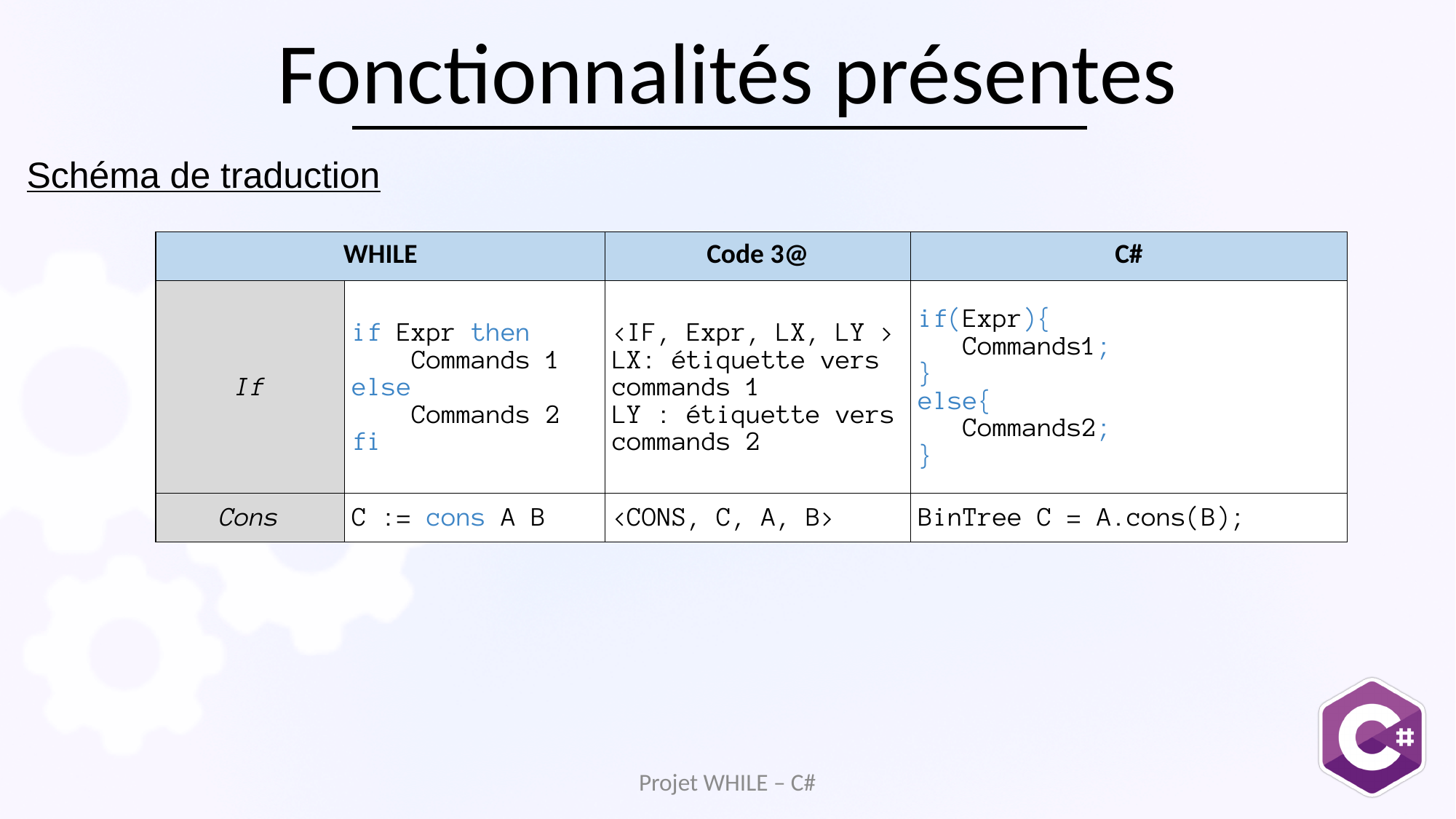

# Fonctionnalités présentes
Schéma de traduction
| WHILE |  | Code 3@ | C# |
| --- | --- | --- | --- |
| If | if Expr then     Commands 1 else     Commands 2 fi | <IF, Expr, LX, LY > LX: étiquette vers commands 1 LY : étiquette vers commands 2 | if(Expr){    Commands1; } else{    Commands2; } |
| Cons | C := cons A B | <CONS, C, A, B> | BinTree C = A.cons(B); |

Projet WHILE – C#